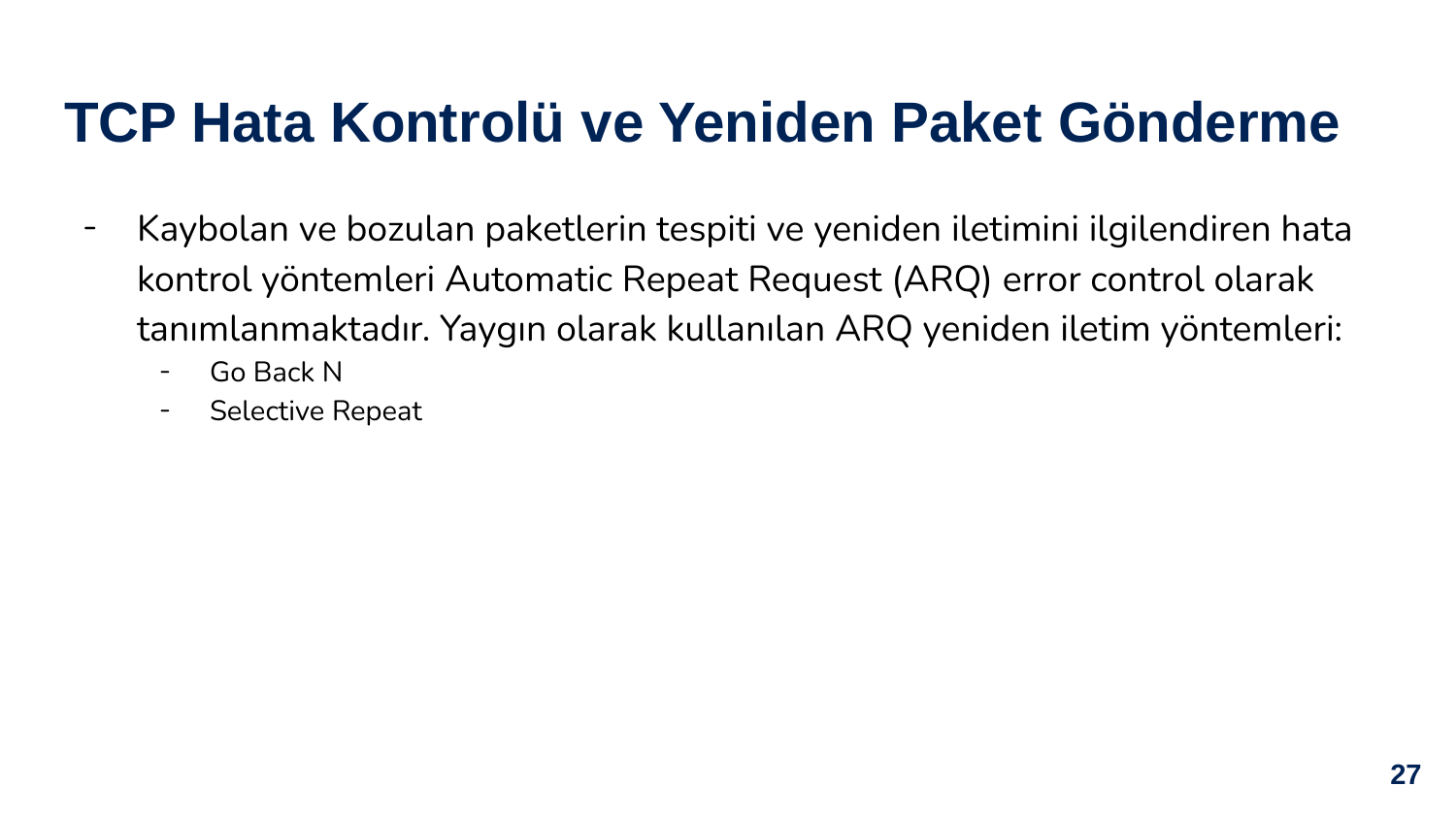

# TCP Hata Kontrolü ve Yeniden Paket Gönderme
Kaybolan ve bozulan paketlerin tespiti ve yeniden iletimini ilgilendiren hata kontrol yöntemleri Automatic Repeat Request (ARQ) error control olarak tanımlanmaktadır. Yaygın olarak kullanılan ARQ yeniden iletim yöntemleri:
Go Back N
Selective Repeat
27